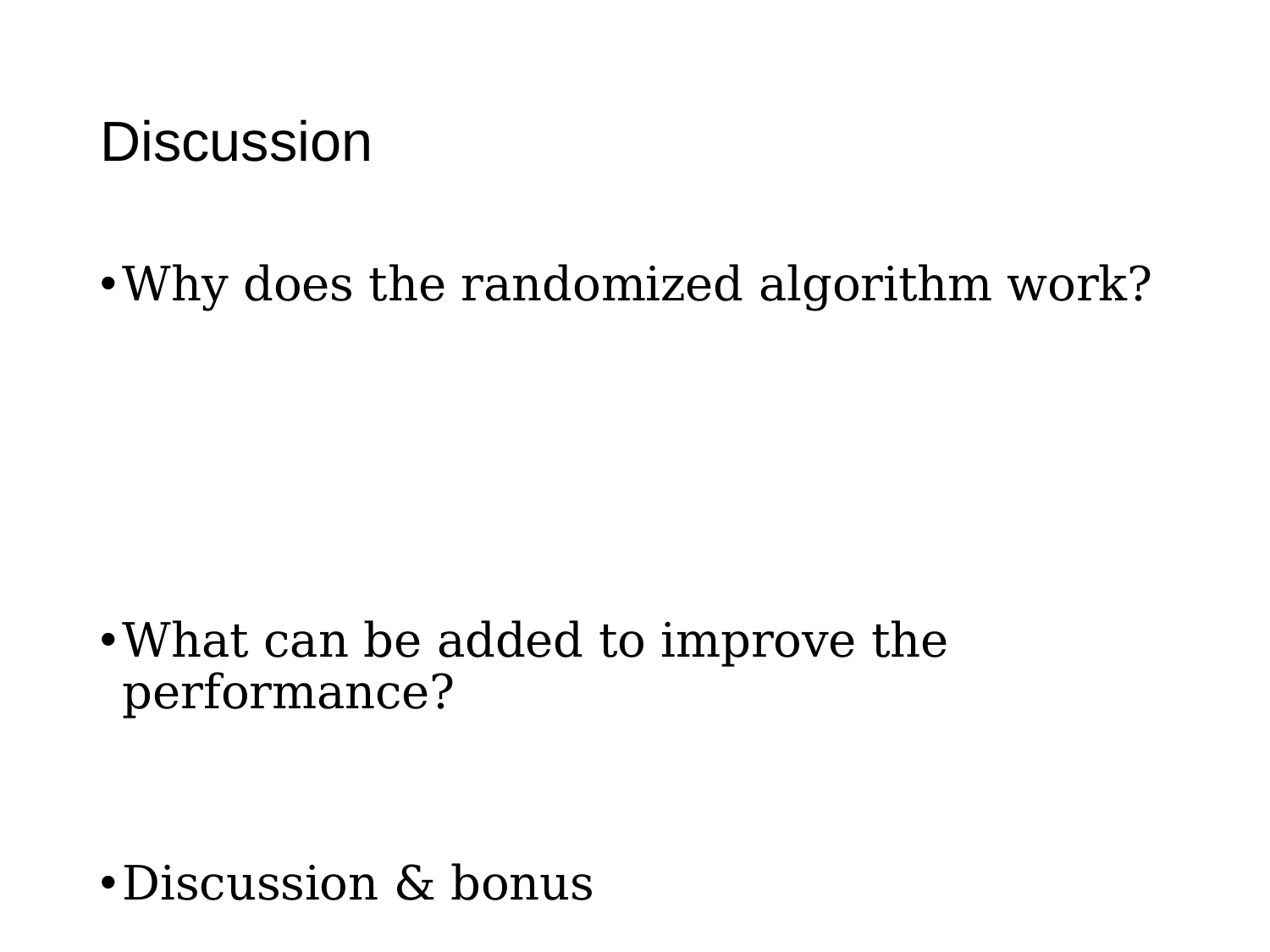

# Discussion
Why does the randomized algorithm work?

What can be added to improve the performance?

Discussion & bonus